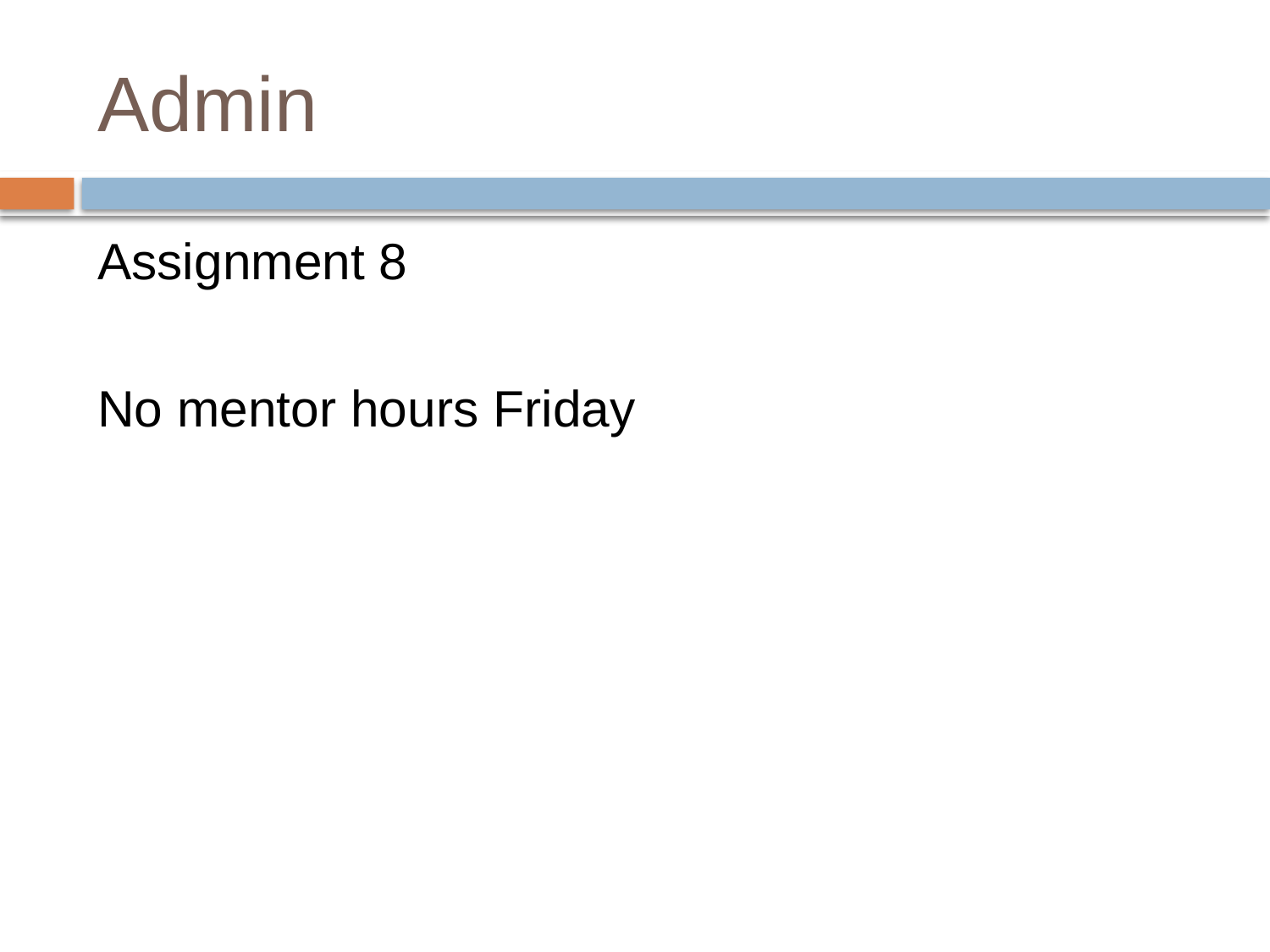

# Admin
Assignment 8

No mentor hours Friday